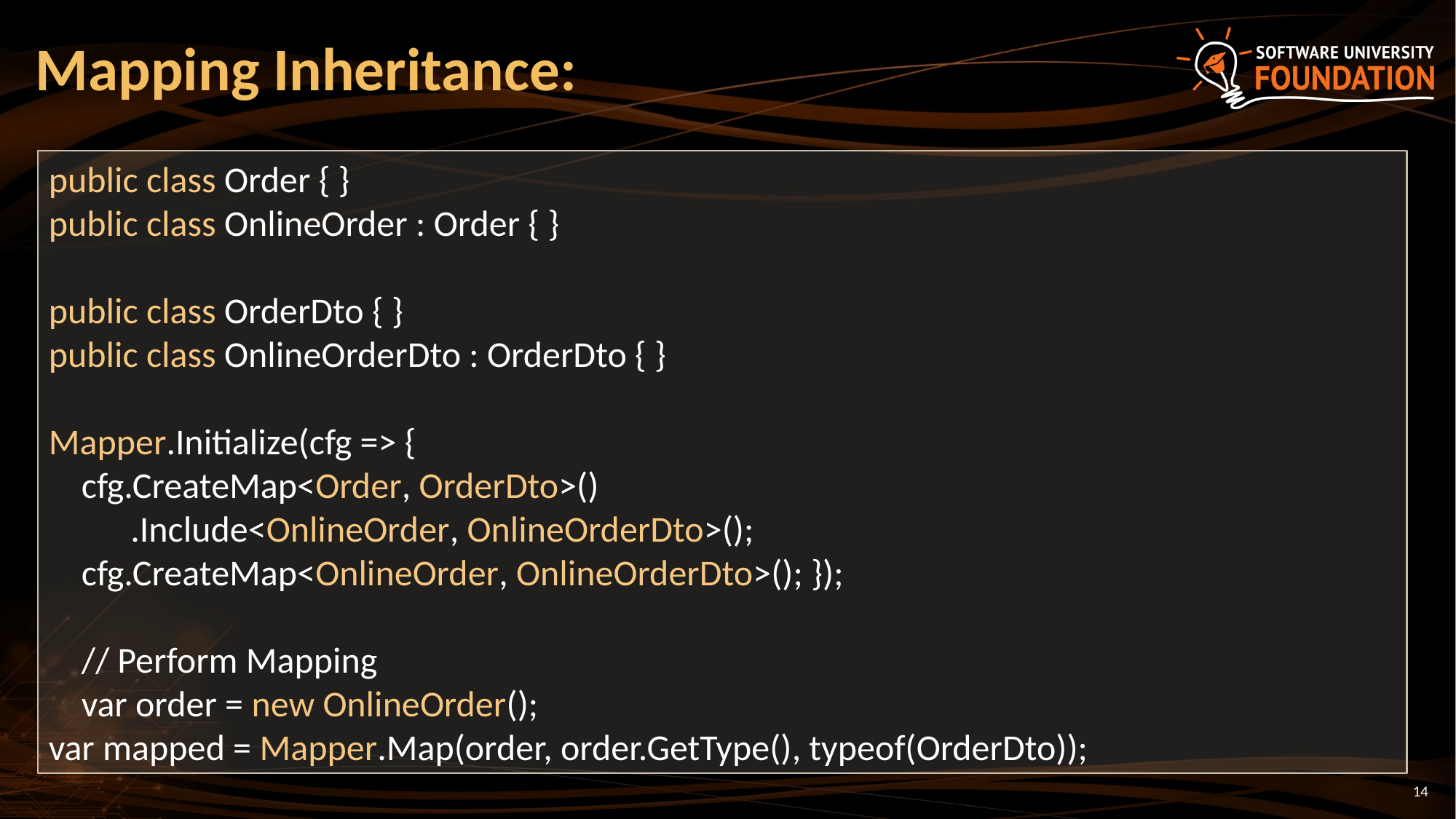

# Mapping Inheritance:
public class Order { }
public class OnlineOrder : Order { }

public class OrderDto { }
public class OnlineOrderDto : OrderDto { }

Mapper.Initialize(cfg => {
    cfg.CreateMap<Order, OrderDto>()
          .Include<OnlineOrder, OnlineOrderDto>();
    cfg.CreateMap<OnlineOrder, OnlineOrderDto>(); });

    // Perform Mapping
    var order = new OnlineOrder();
var mapped = Mapper.Map(order, order.GetType(), typeof(OrderDto));
14